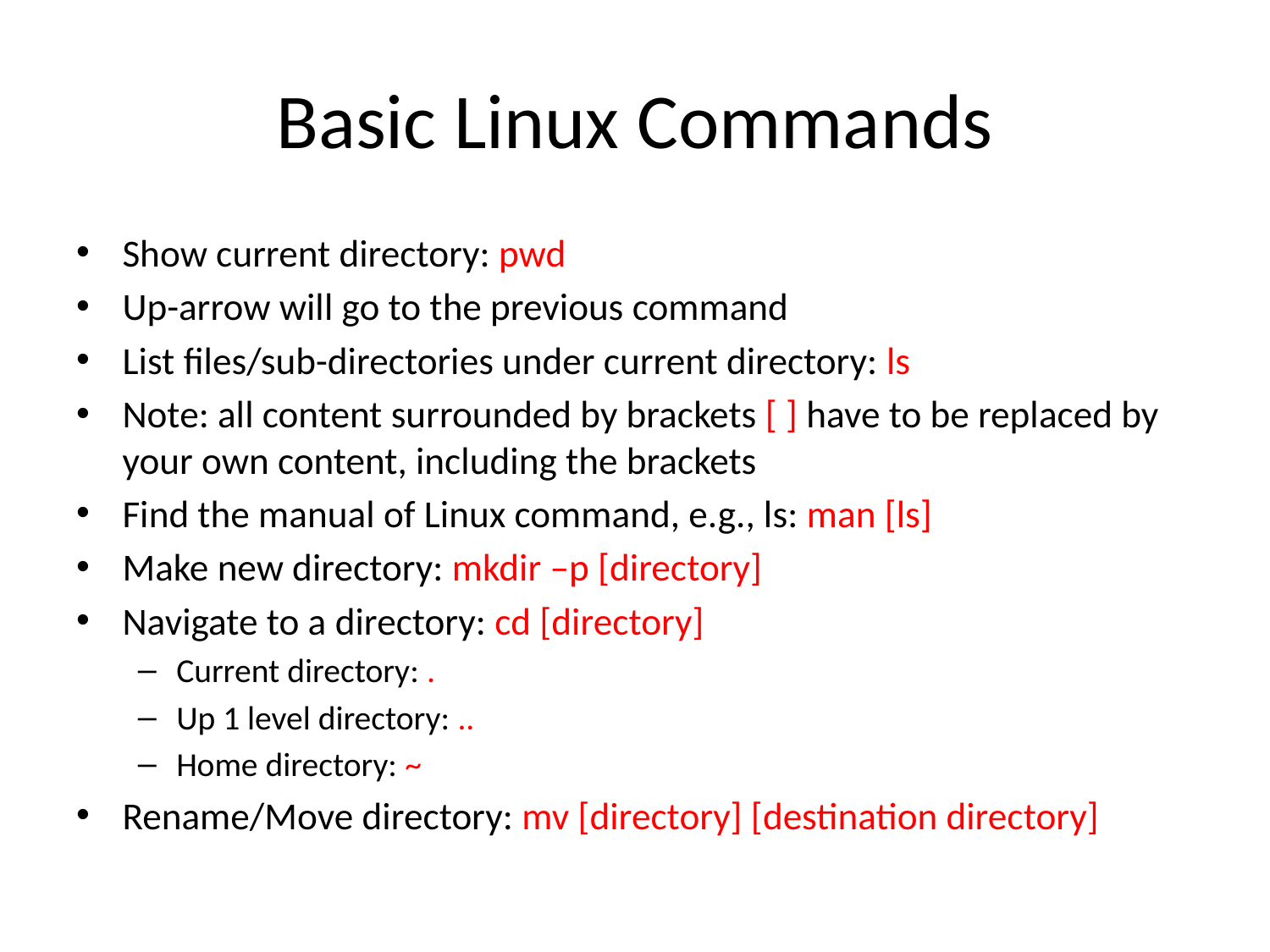

# Basic Linux Commands
Show current directory: pwd
Up-arrow will go to the previous command
List files/sub-directories under current directory: ls
Note: all content surrounded by brackets [ ] have to be replaced by your own content, including the brackets
Find the manual of Linux command, e.g., ls: man [ls]
Make new directory: mkdir –p [directory]
Navigate to a directory: cd [directory]
Current directory: .
Up 1 level directory: ..
Home directory: ~
Rename/Move directory: mv [directory] [destination directory]